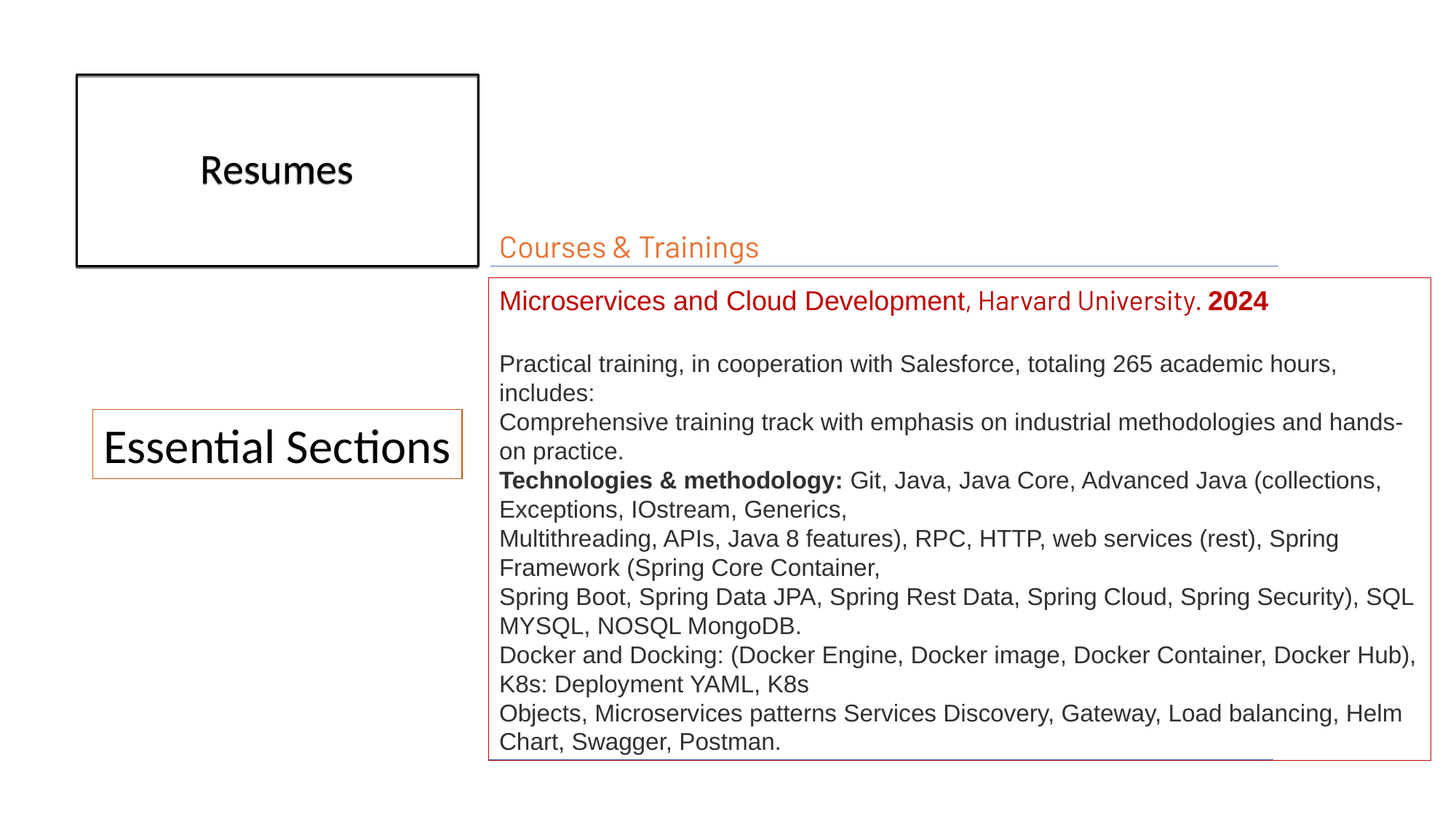

# Resumes
Courses & Trainings
Microservices and Cloud Development, Harvard University. 2024

Practical training, in cooperation with Salesforce, totaling 265 academic hours, includes:
Comprehensive training track with emphasis on industrial methodologies and hands-on practice.
Technologies & methodology: Git, Java, Java Core, Advanced Java (collections, Exceptions, IOstream, Generics,
Multithreading, APIs, Java 8 features), RPC, HTTP, web services (rest), Spring Framework (Spring Core Container,
Spring Boot, Spring Data JPA, Spring Rest Data, Spring Cloud, Spring Security), SQL MYSQL, NOSQL MongoDB.
Docker and Docking: (Docker Engine, Docker image, Docker Container, Docker Hub), K8s: Deployment YAML, K8s
Objects, Microservices patterns Services Discovery, Gateway, Load balancing, Helm Chart, Swagger, Postman.
Essential Sections